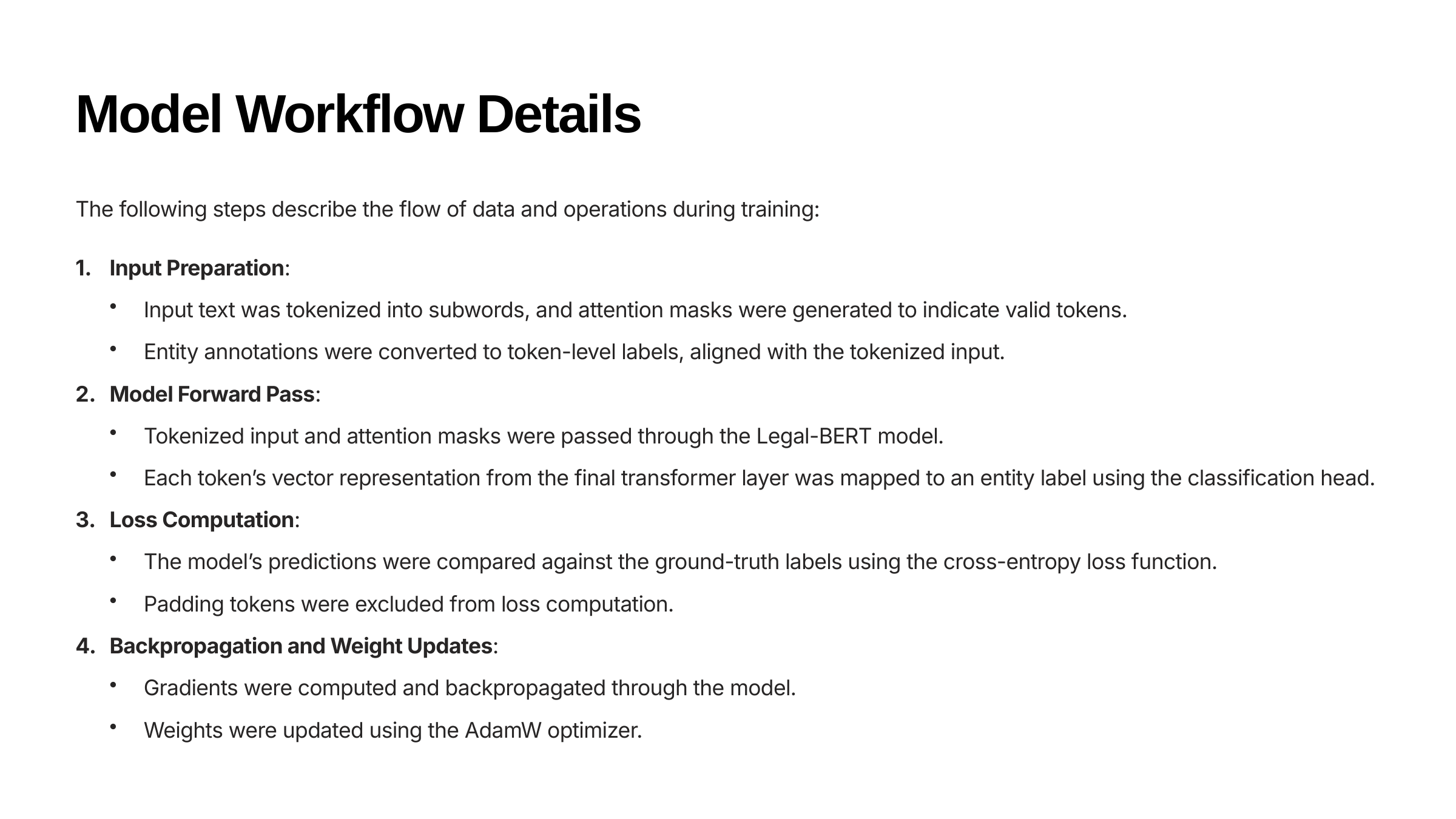

Model Workflow Details
The following steps describe the flow of data and operations during training:
Input Preparation:
Input text was tokenized into subwords, and attention masks were generated to indicate valid tokens.
Entity annotations were converted to token-level labels, aligned with the tokenized input.
Model Forward Pass:
Tokenized input and attention masks were passed through the Legal-BERT model.
Each token’s vector representation from the final transformer layer was mapped to an entity label using the classification head.
Loss Computation:
The model’s predictions were compared against the ground-truth labels using the cross-entropy loss function.
Padding tokens were excluded from loss computation.
Backpropagation and Weight Updates:
Gradients were computed and backpropagated through the model.
Weights were updated using the AdamW optimizer.